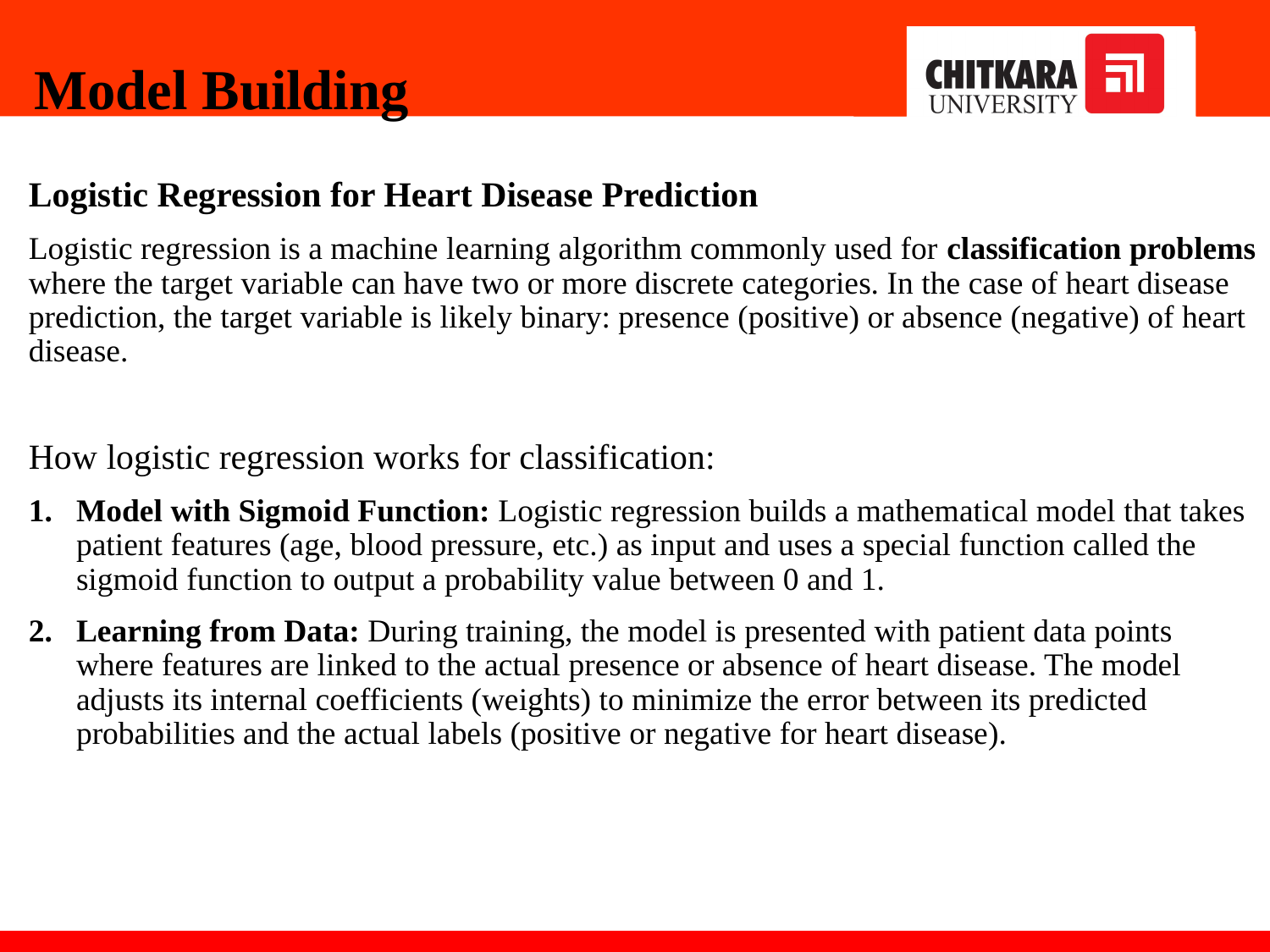

# Model Building
Logistic Regression for Heart Disease Prediction
Logistic regression is a machine learning algorithm commonly used for classification problems where the target variable can have two or more discrete categories. In the case of heart disease prediction, the target variable is likely binary: presence (positive) or absence (negative) of heart disease.

How logistic regression works for classification:
Model with Sigmoid Function: Logistic regression builds a mathematical model that takes patient features (age, blood pressure, etc.) as input and uses a special function called the sigmoid function to output a probability value between 0 and 1.
Learning from Data: During training, the model is presented with patient data points where features are linked to the actual presence or absence of heart disease. The model adjusts its internal coefficients (weights) to minimize the error between its predicted probabilities and the actual labels (positive or negative for heart disease).